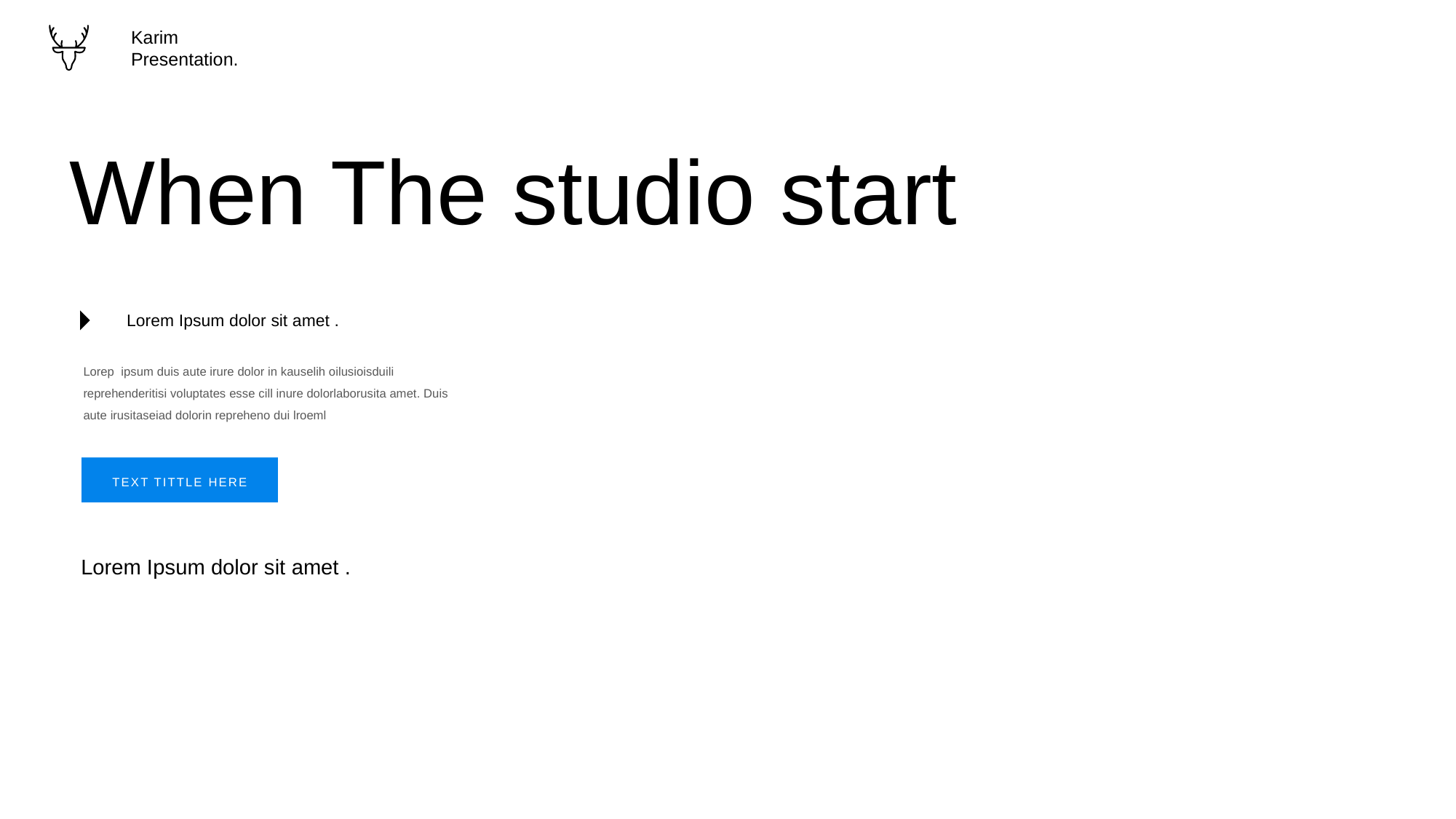

Karim
Presentation.

When The studio start

Lorem Ipsum dolor sit amet .

Lorep  ipsum duis aute irure dolor in kauselih oilusioisduili reprehenderitisi voluptates esse cill inure dolorlaborusita amet. Duis aute irusitaseiad dolorin repreheno dui lroeml

TEXT TITTLE HERE
Lorem Ipsum dolor sit amet .